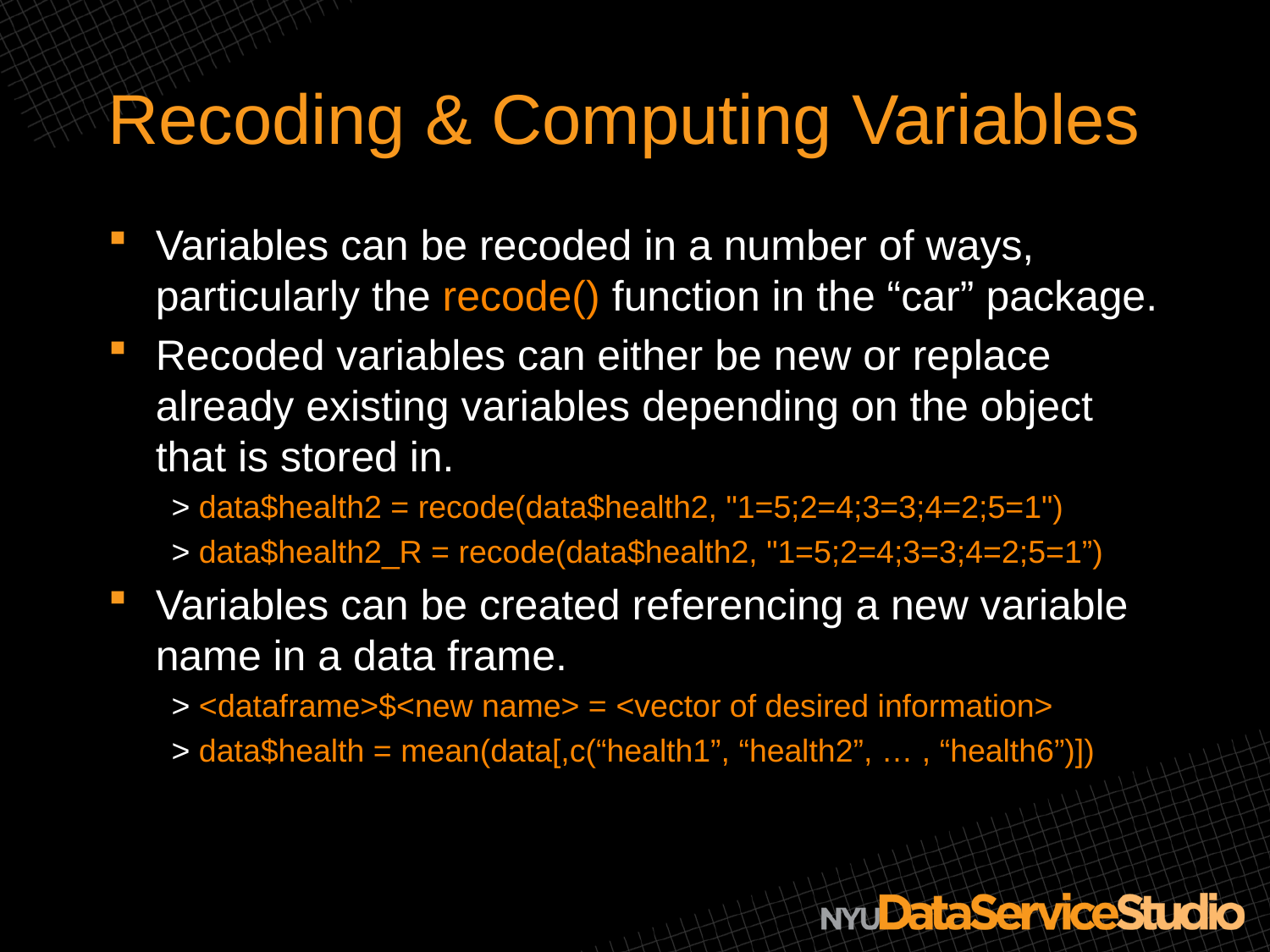

# Recoding & Computing Variables
Variables can be recoded in a number of ways, particularly the recode() function in the “car” package.
Recoded variables can either be new or replace already existing variables depending on the object that is stored in.
> data$health2 = recode(data$health2, "1=5;2=4;3=3;4=2;5=1")
> data$health2_R = recode(data$health2, "1=5;2=4;3=3;4=2;5=1”)
Variables can be created referencing a new variable name in a data frame.
> <dataframe>$<new name> = <vector of desired information>
> data$health = mean(data[,c(“health1”, “health2”, … , “health6”)])